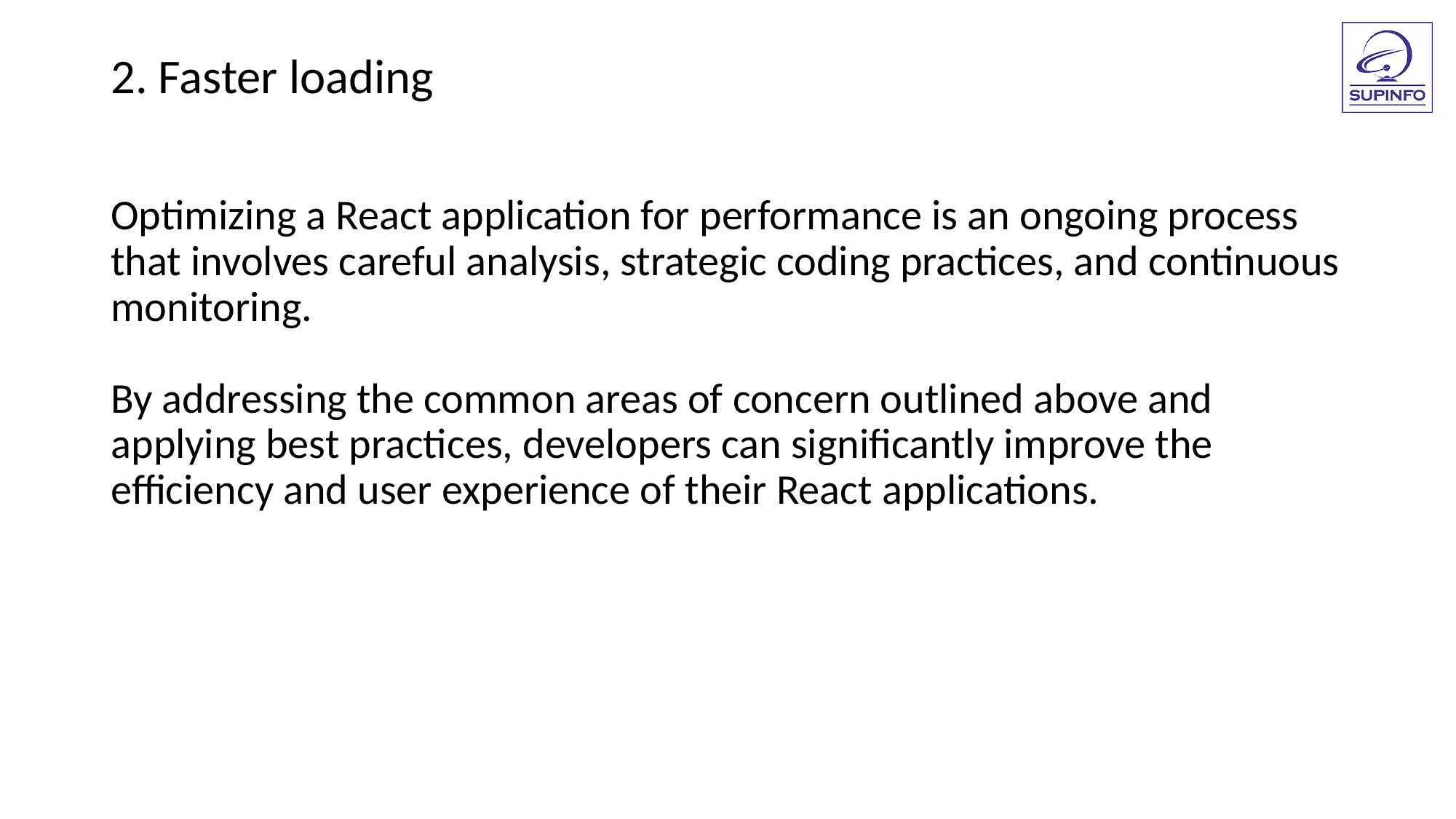

2. Faster loading
Optimizing a React application for performance is an ongoing process that involves careful analysis, strategic coding practices, and continuous monitoring.

By addressing the common areas of concern outlined above and applying best practices, developers can significantly improve the efficiency and user experience of their React applications.